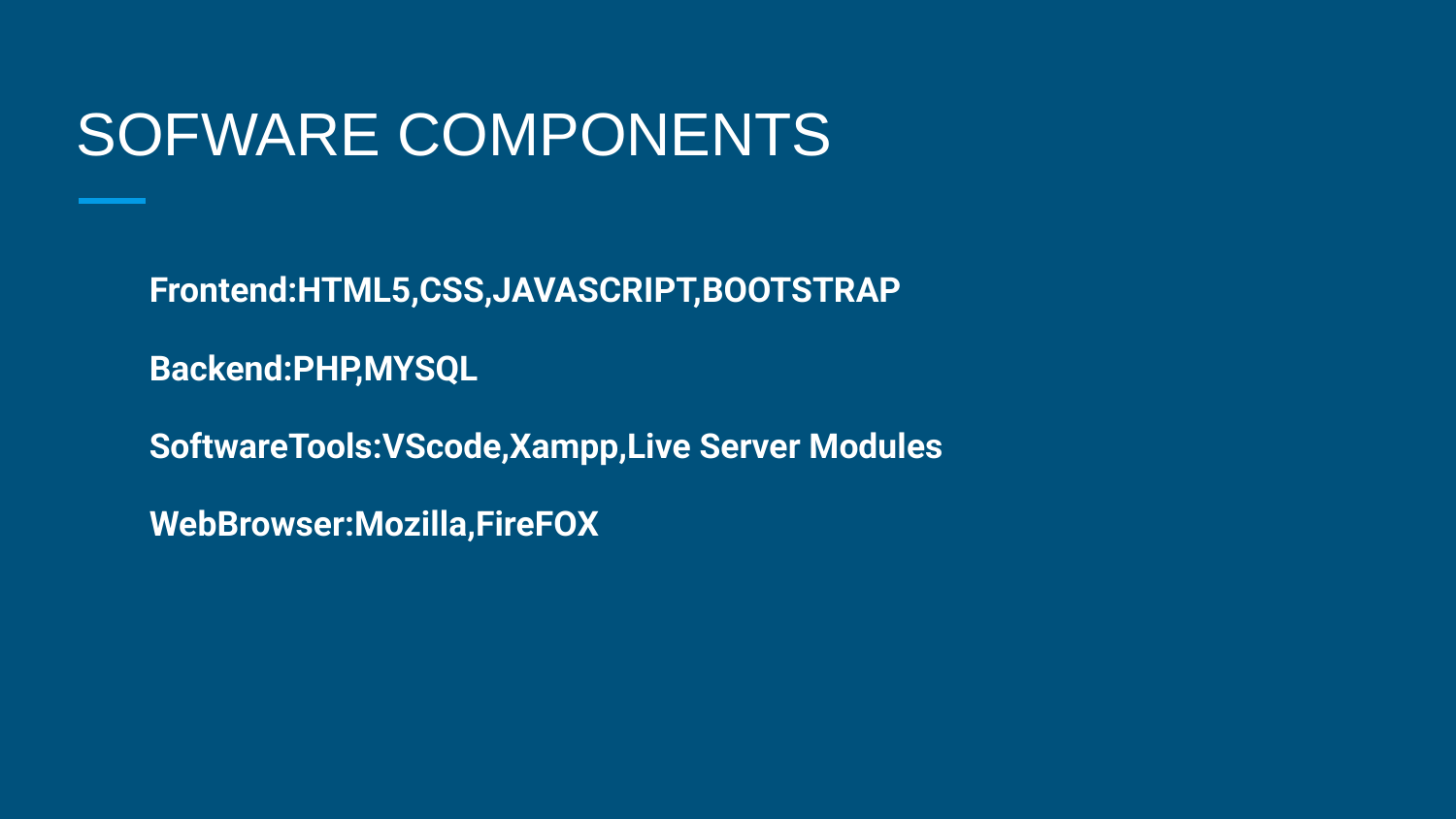

# SOFWARE COMPONENTS
Frontend:HTML5,CSS,JAVASCRIPT,BOOTSTRAP
Backend:PHP,MYSQL
SoftwareTools:VScode,Xampp,Live Server Modules
WebBrowser:Mozilla,FireFOX